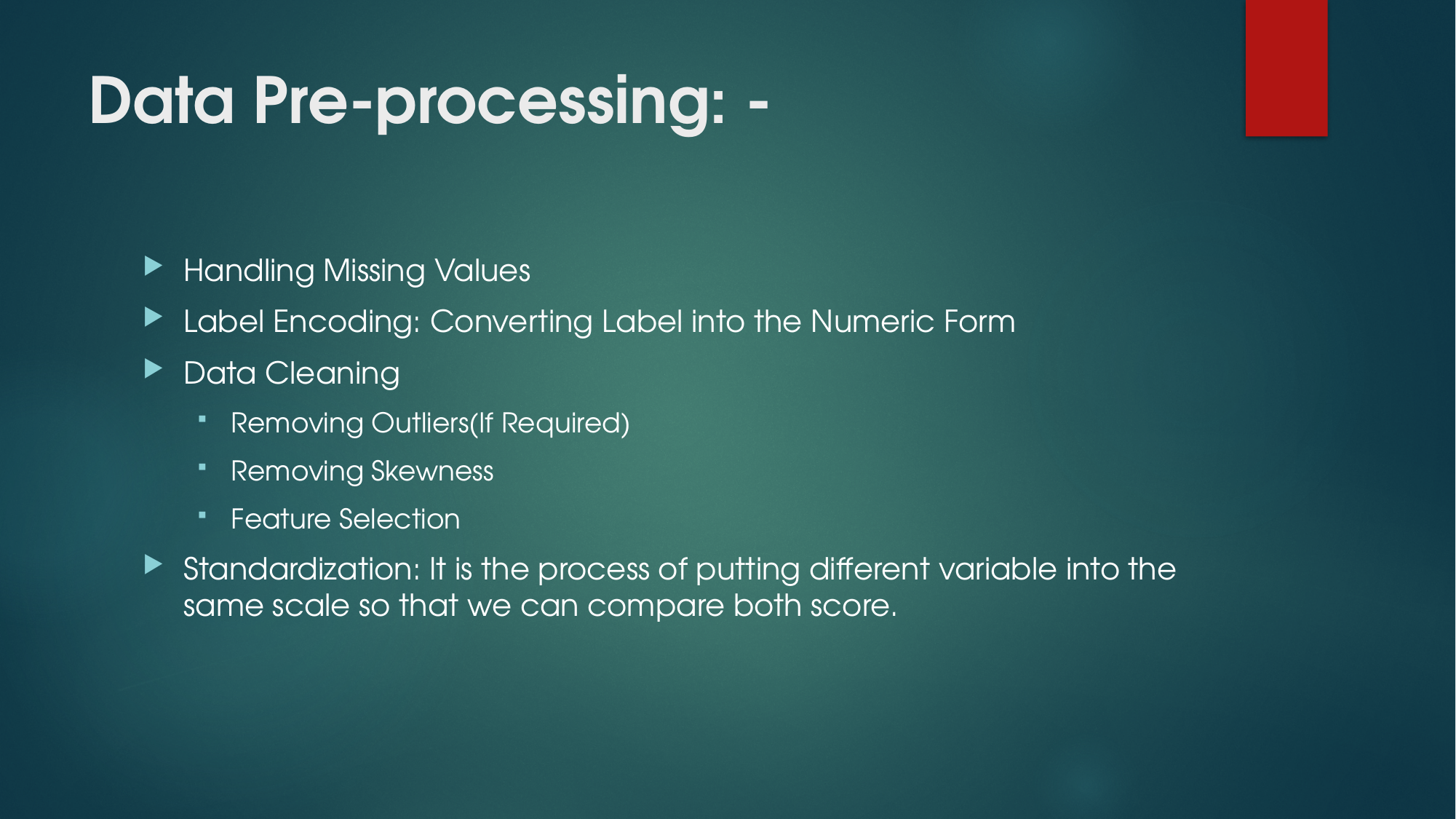

# Data Pre-processing: -
Handling Missing Values
Label Encoding: Converting Label into the Numeric Form
Data Cleaning
Removing Outliers(If Required)
Removing Skewness
Feature Selection
Standardization: It is the process of putting different variable into the same scale so that we can compare both score.